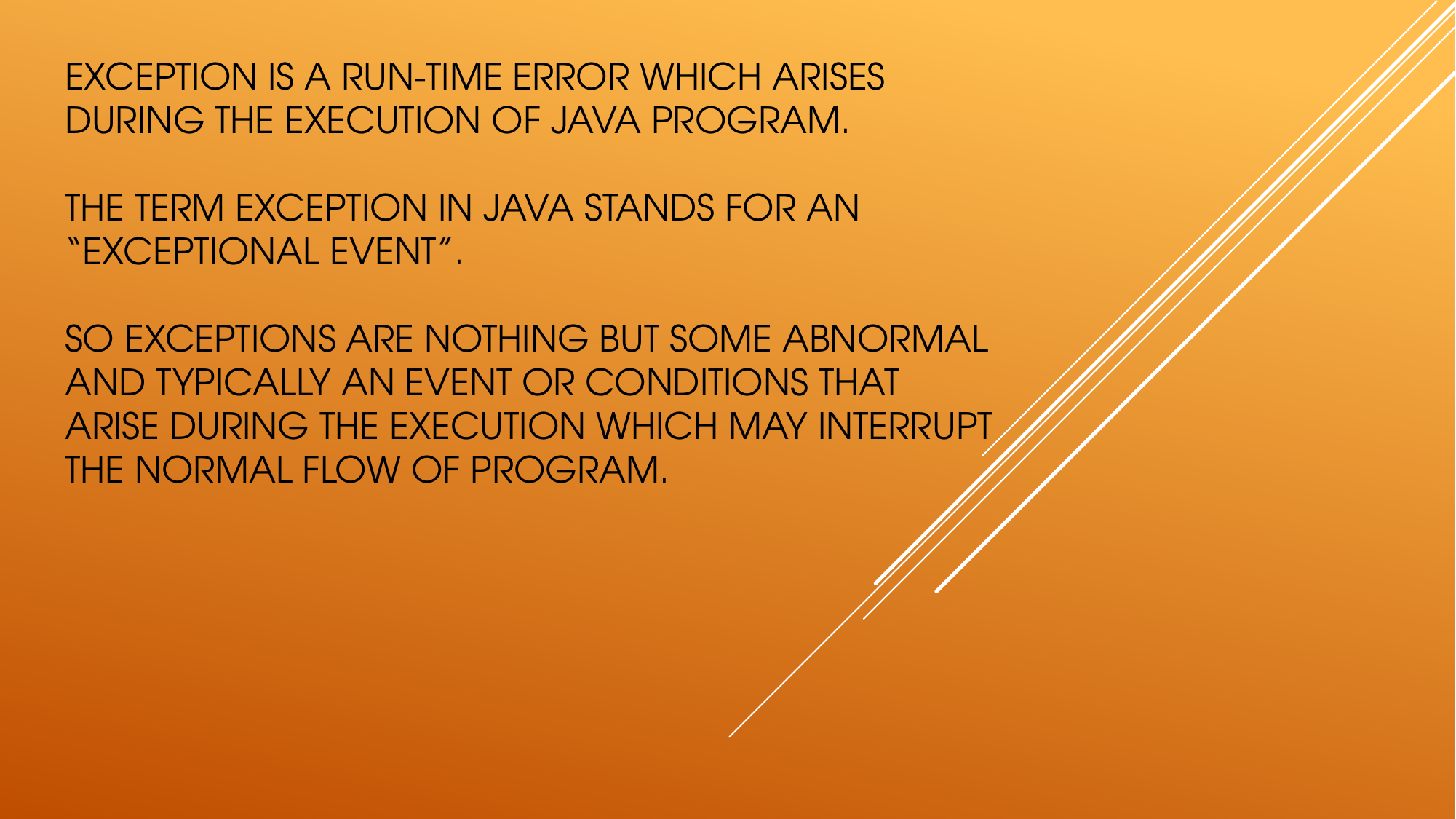

# Exception is a run-time error which arises during the execution of java program. The term exception in java stands for an “exceptional event”. So Exceptions are nothing but some abnormal and typically an event or conditions that arise during the execution which may interrupt the normal flow of program.